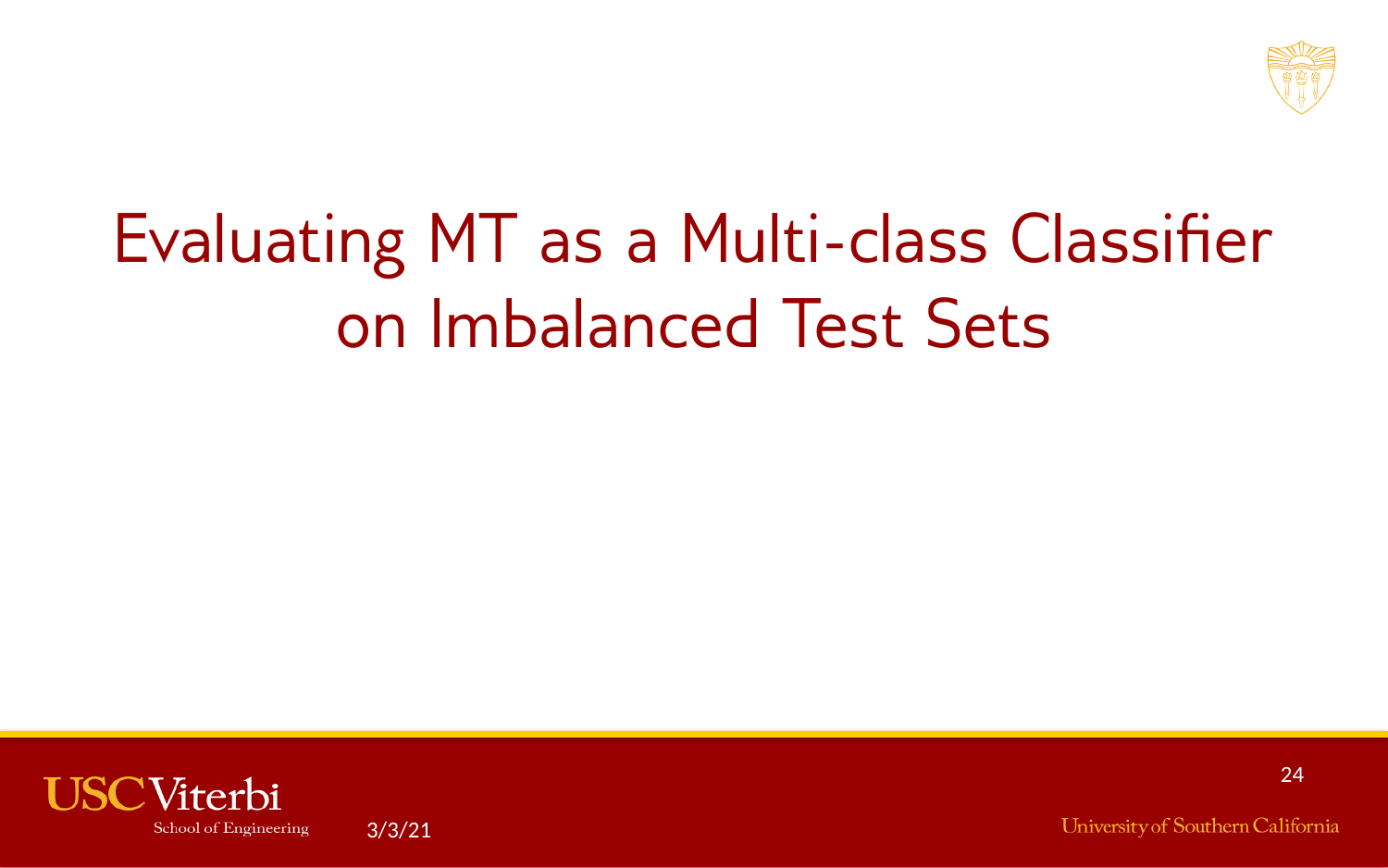

# Evaluating MT as a Multi-class Classifier on Imbalanced Test Sets